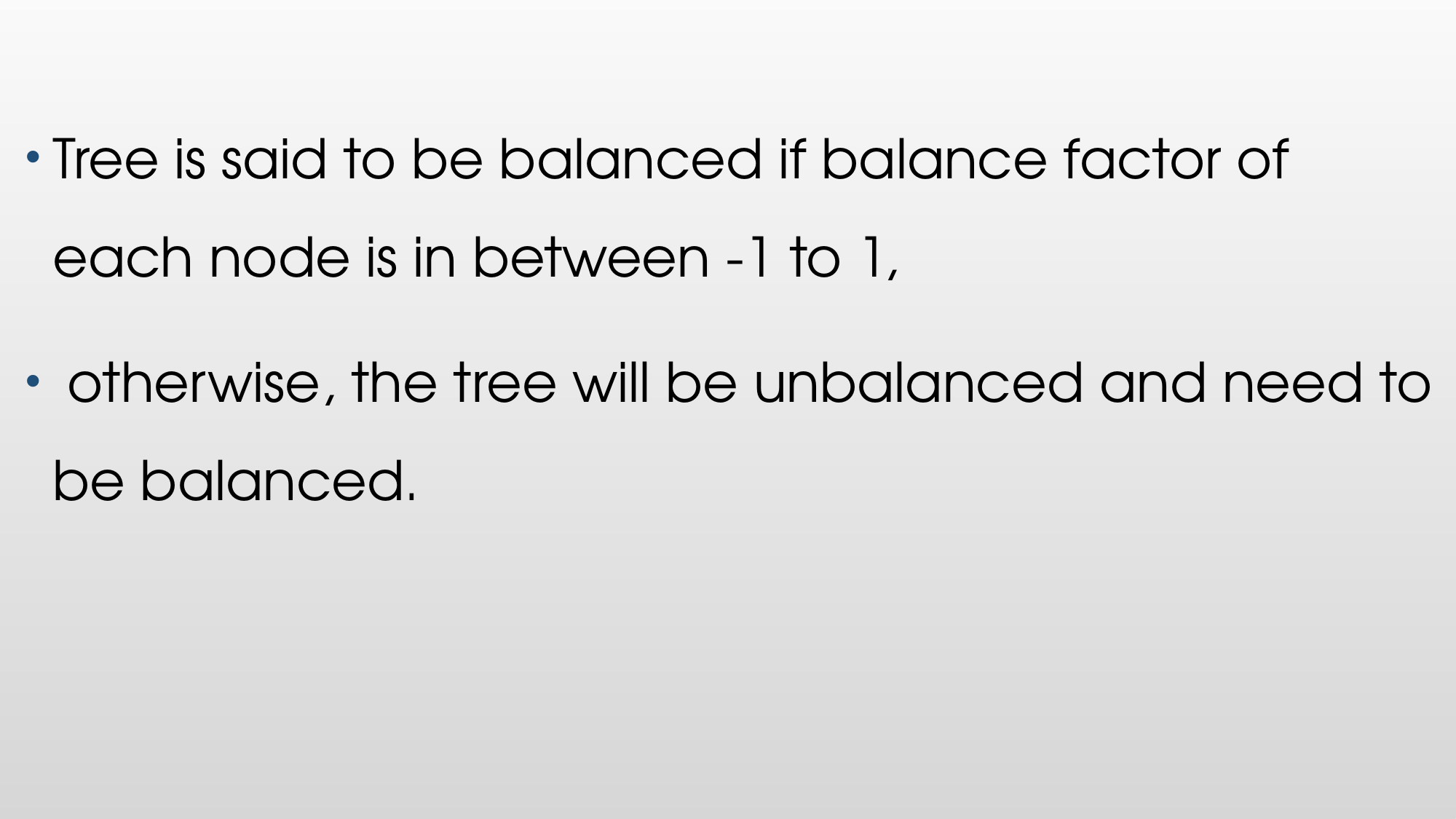

#
Tree is said to be balanced if balance factor of each node is in between -1 to 1,
 otherwise, the tree will be unbalanced and need to be balanced.